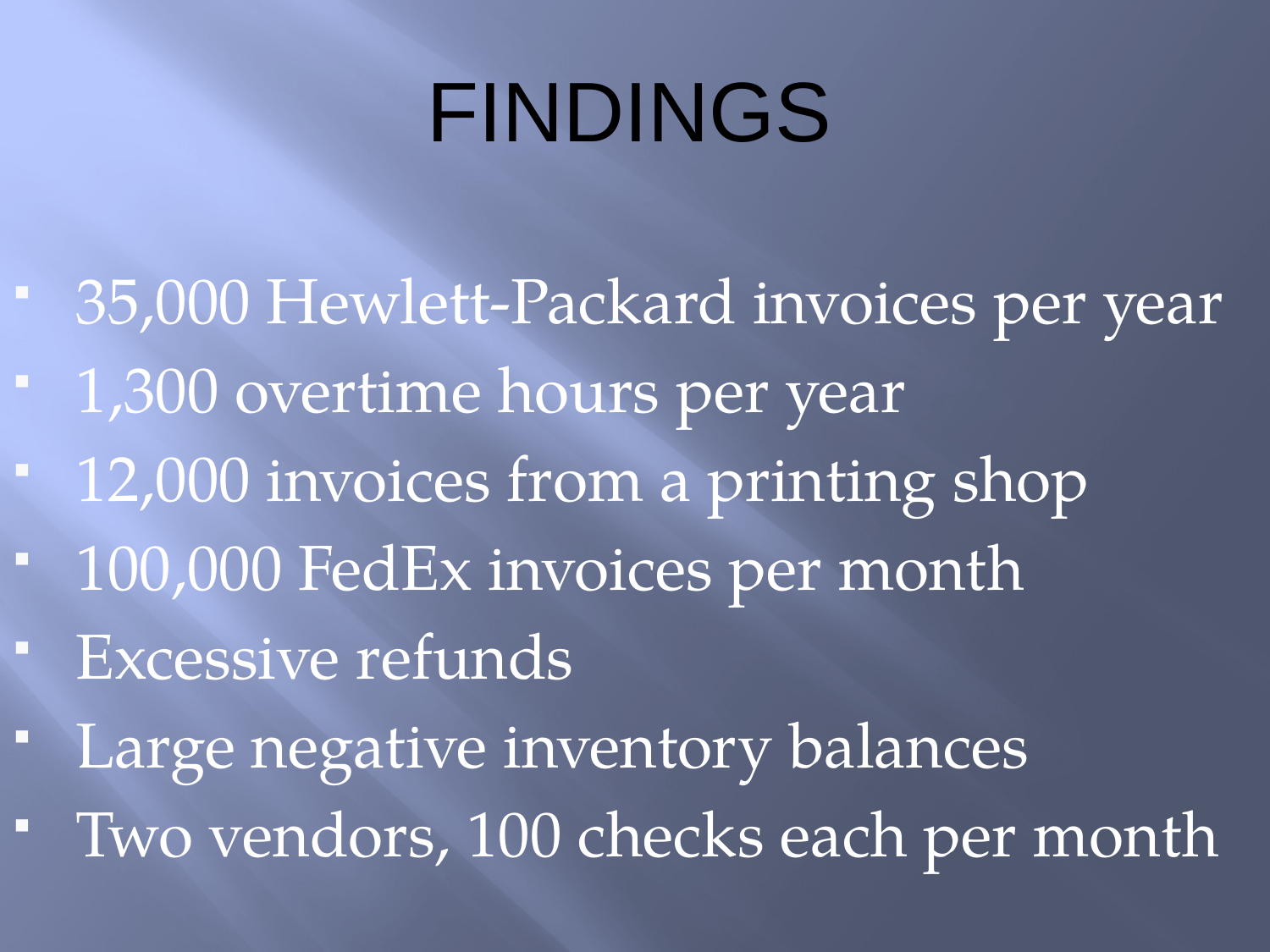

# findings
35,000 Hewlett-Packard invoices per year
1,300 overtime hours per year
12,000 invoices from a printing shop
100,000 FedEx invoices per month
Excessive refunds
Large negative inventory balances
Two vendors, 100 checks each per month